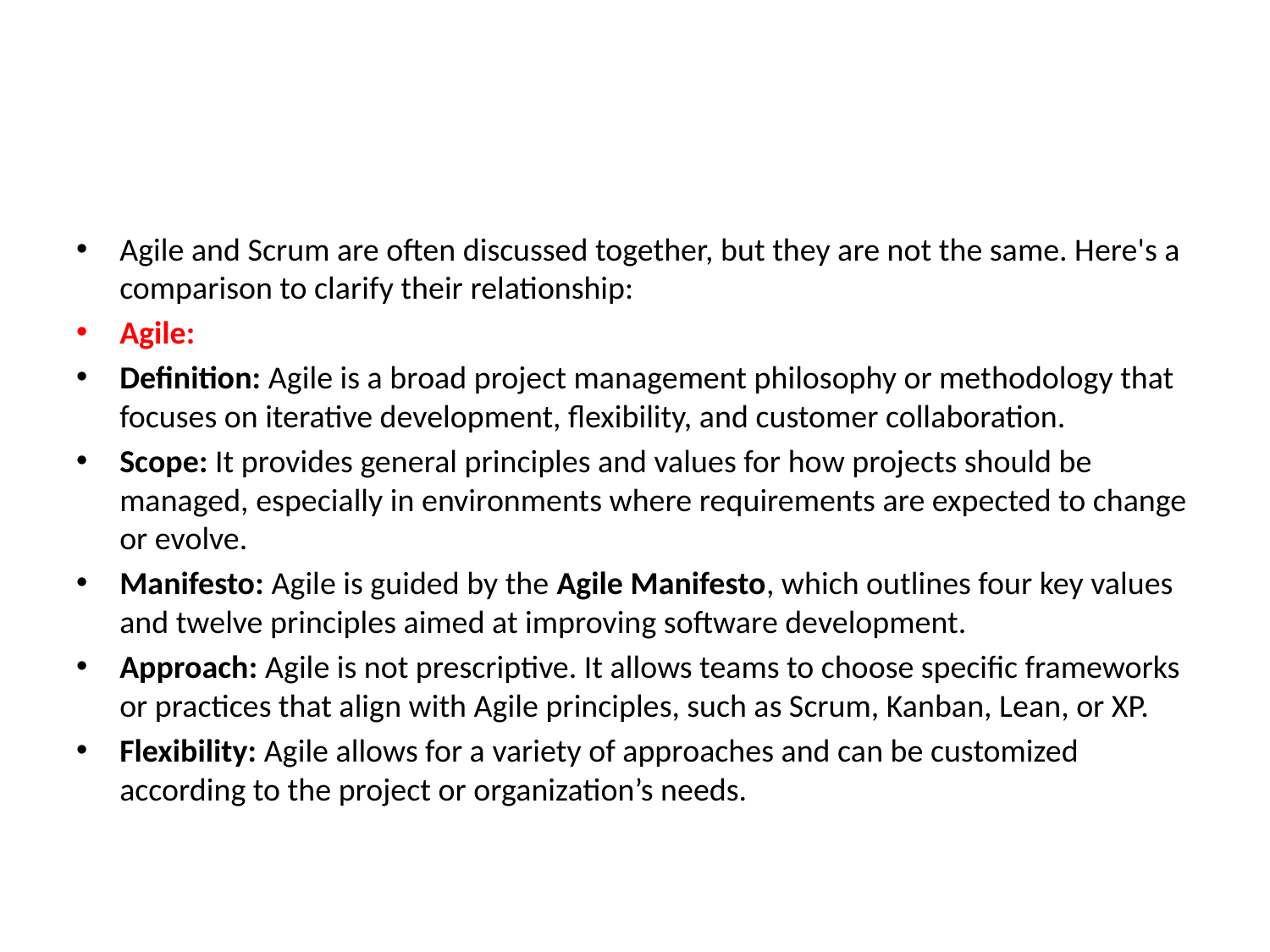

#
Agile and Scrum are often discussed together, but they are not the same. Here's a comparison to clarify their relationship:
Agile:
Definition: Agile is a broad project management philosophy or methodology that focuses on iterative development, flexibility, and customer collaboration.
Scope: It provides general principles and values for how projects should be managed, especially in environments where requirements are expected to change or evolve.
Manifesto: Agile is guided by the Agile Manifesto, which outlines four key values and twelve principles aimed at improving software development.
Approach: Agile is not prescriptive. It allows teams to choose specific frameworks or practices that align with Agile principles, such as Scrum, Kanban, Lean, or XP.
Flexibility: Agile allows for a variety of approaches and can be customized according to the project or organization’s needs.